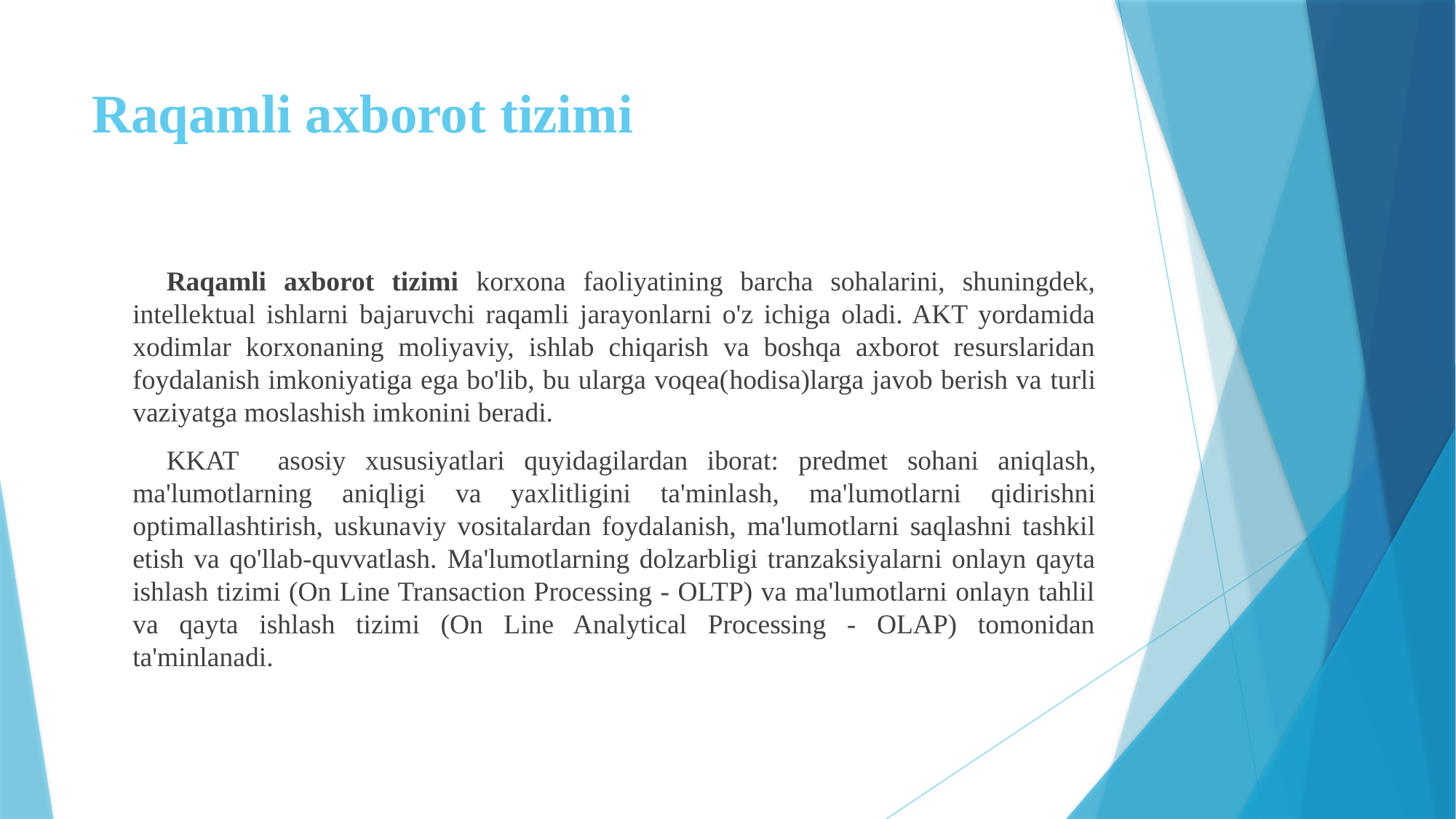

# Raqamli axborot tizimi
Raqamli axborot tizimi korxona faoliyatining barcha sohalarini, shuningdek, intellektual ishlarni bajaruvchi raqamli jarayonlarni o'z ichiga oladi. AKT yordamida xodimlar korxonaning moliyaviy, ishlab chiqarish va boshqa axborot resurslaridan foydalanish imkoniyatiga ega bo'lib, bu ularga voqea(hodisa)larga javob berish va turli vaziyatga moslashish imkonini beradi.
KKAT  asosiy xususiyatlari quyidagilardan iborat: predmet sohani aniqlash, ma'lumotlarning aniqligi va yaxlitligini ta'minlash, ma'lumotlarni qidirishni optimallashtirish, uskunaviy vositalardan foydalanish, ma'lumotlarni saqlashni tashkil etish va qo'llab-quvvatlash. Ma'lumotlarning dolzarbligi tranzaksiyalarni onlayn qayta ishlash tizimi (On Line Transaction Processing - OLTP) va ma'lumotlarni onlayn tahlil va qayta ishlash tizimi (On Line Analytical Processing - OLAP) tomonidan ta'minlanadi.